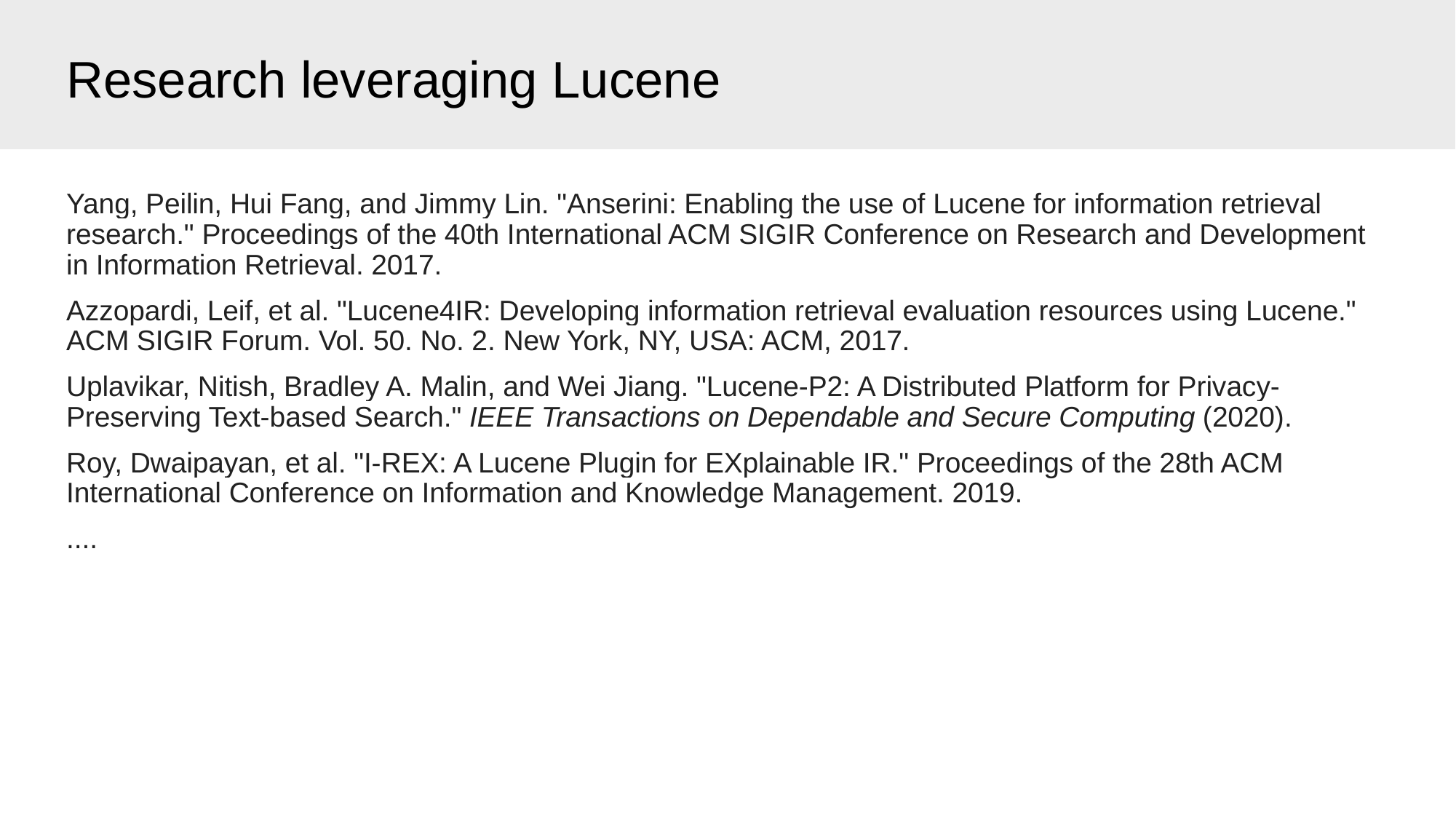

# Research leveraging Lucene
Yang, Peilin, Hui Fang, and Jimmy Lin. "Anserini: Enabling the use of Lucene for information retrieval research." Proceedings of the 40th International ACM SIGIR Conference on Research and Development in Information Retrieval. 2017.
Azzopardi, Leif, et al. "Lucene4IR: Developing information retrieval evaluation resources using Lucene." ACM SIGIR Forum. Vol. 50. No. 2. New York, NY, USA: ACM, 2017.
Uplavikar, Nitish, Bradley A. Malin, and Wei Jiang. "Lucene-P2: A Distributed Platform for Privacy-Preserving Text-based Search." IEEE Transactions on Dependable and Secure Computing (2020).
Roy, Dwaipayan, et al. "I-REX: A Lucene Plugin for EXplainable IR." Proceedings of the 28th ACM International Conference on Information and Knowledge Management. 2019.
....